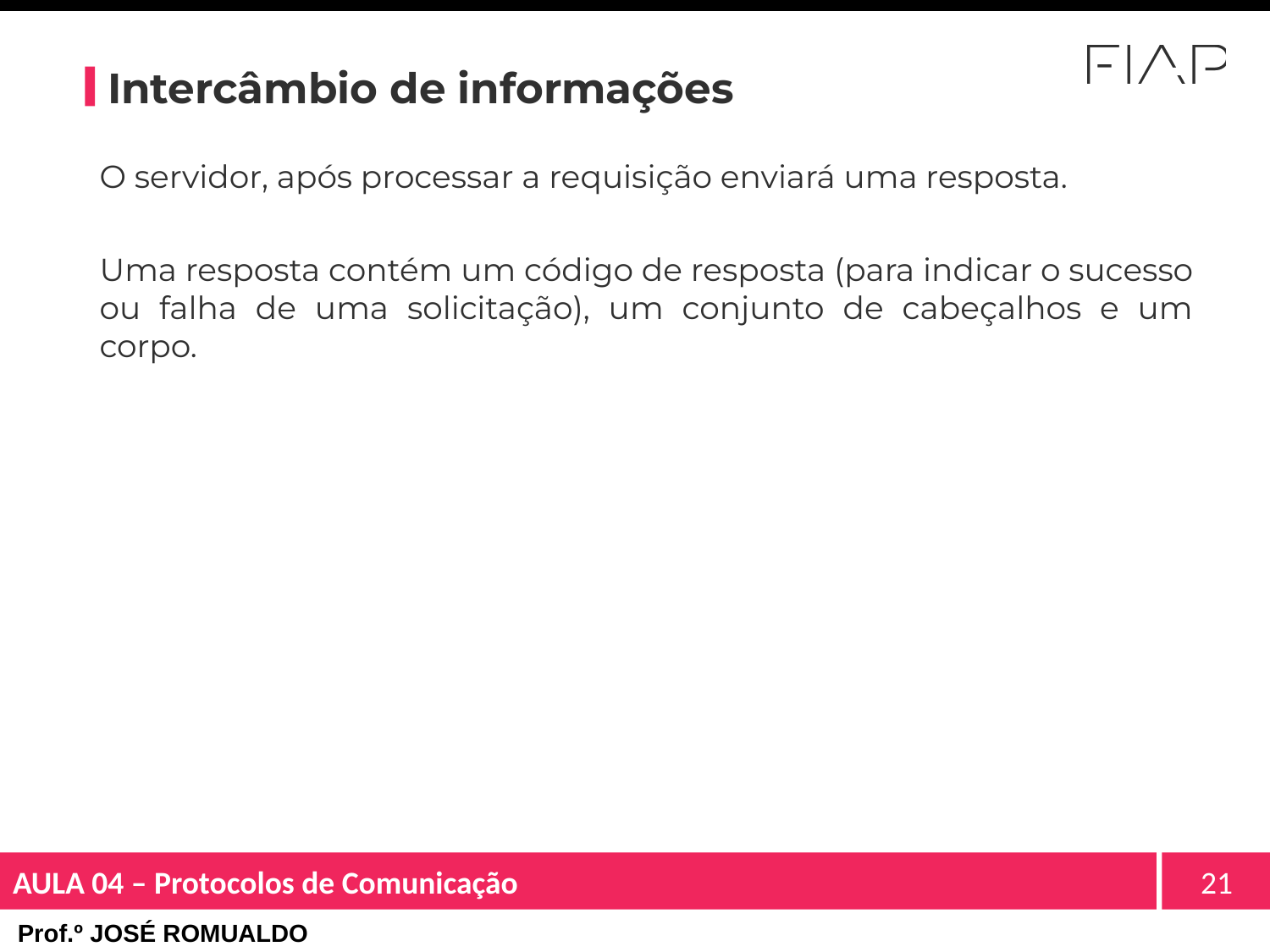

# Intercâmbio de informações
O servidor, após processar a requisição enviará uma resposta.

Uma resposta contém um código de resposta (para indicar o sucesso ou falha de uma solicitação), um conjunto de cabeçalhos e um corpo.